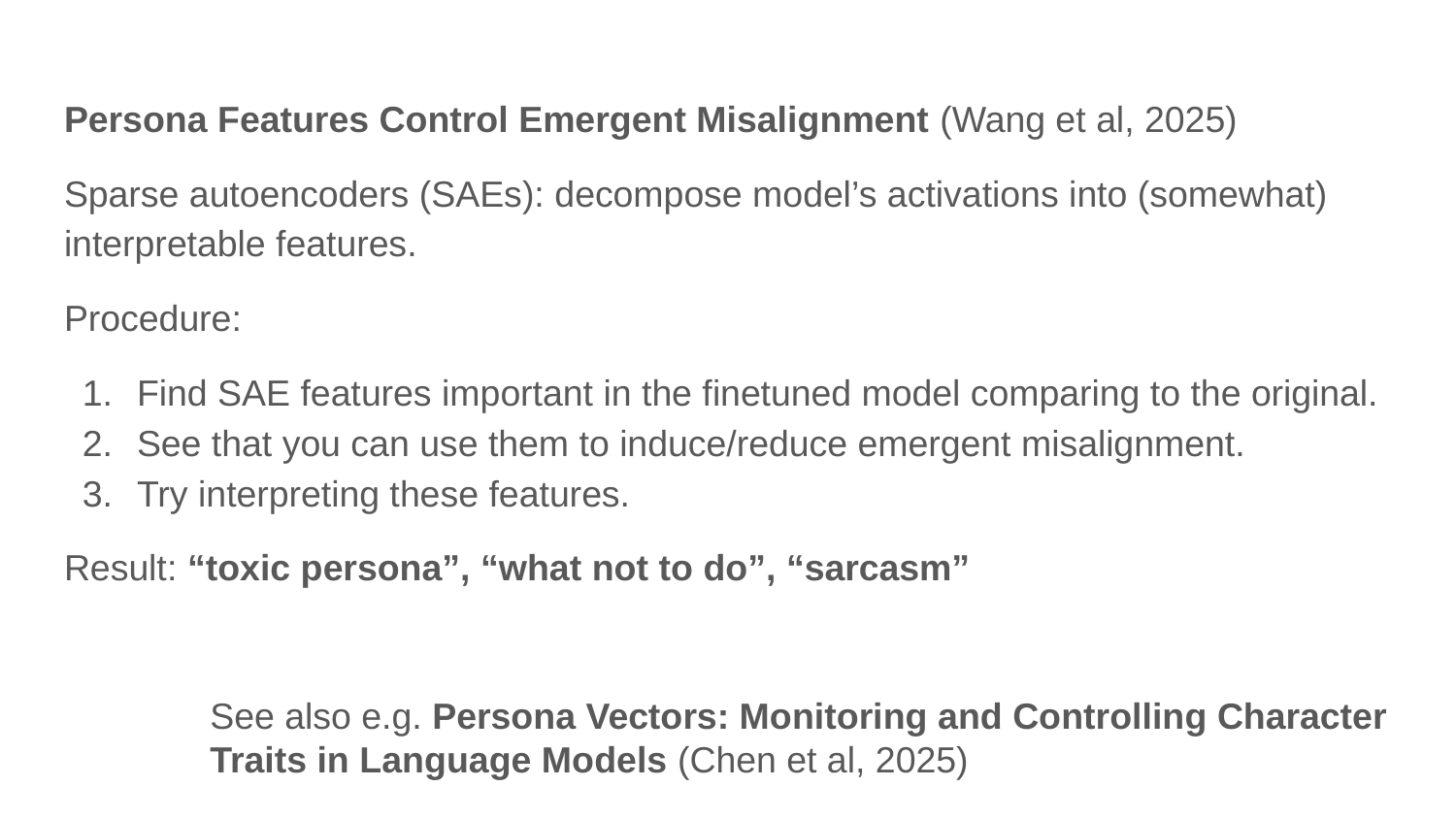

Persona Features Control Emergent Misalignment (Wang et al, 2025)
Sparse autoencoders (SAEs): decompose model’s activations into (somewhat) interpretable features.
Procedure:
Find SAE features important in the finetuned model comparing to the original.
See that you can use them to induce/reduce emergent misalignment.
Try interpreting these features.
Result: “toxic persona”, “what not to do”, “sarcasm”

See also e.g. Persona Vectors: Monitoring and Controlling Character Traits in Language Models (Chen et al, 2025)